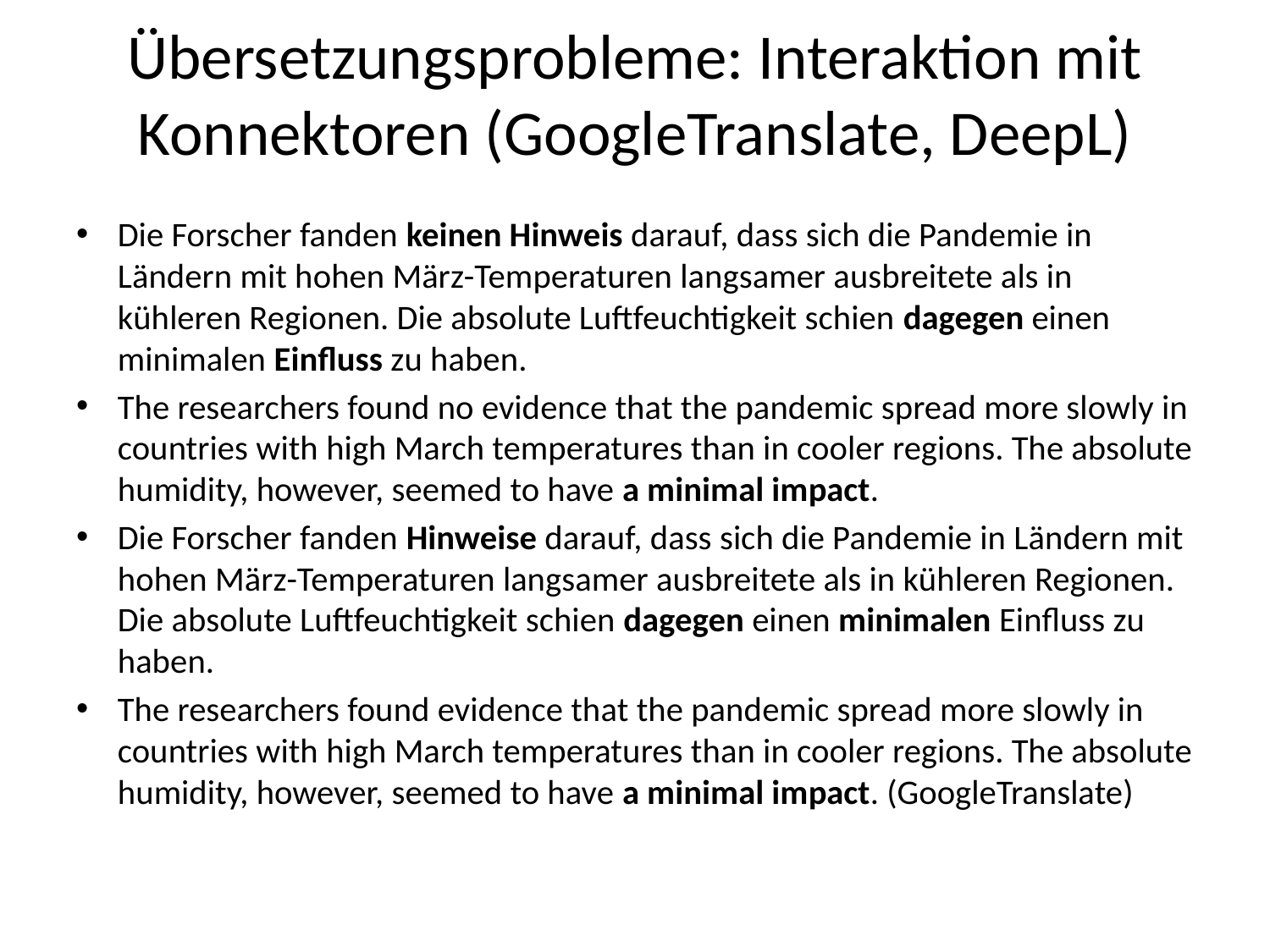

# Übersetzungsprobleme: Interaktion mit Konnektoren (GoogleTranslate, DeepL)
Die Forscher fanden keinen Hinweis darauf, dass sich die Pandemie in Ländern mit hohen März-Temperaturen langsamer ausbreitete als in kühleren Regionen. Die absolute Luftfeuchtigkeit schien dagegen einen minimalen Einfluss zu haben.
The researchers found no evidence that the pandemic spread more slowly in countries with high March temperatures than in cooler regions. The absolute humidity, however, seemed to have a minimal impact.
Die Forscher fanden Hinweise darauf, dass sich die Pandemie in Ländern mit hohen März-Temperaturen langsamer ausbreitete als in kühleren Regionen. Die absolute Luftfeuchtigkeit schien dagegen einen minimalen Einfluss zu haben.
The researchers found evidence that the pandemic spread more slowly in countries with high March temperatures than in cooler regions. The absolute humidity, however, seemed to have a minimal impact. (GoogleTranslate)